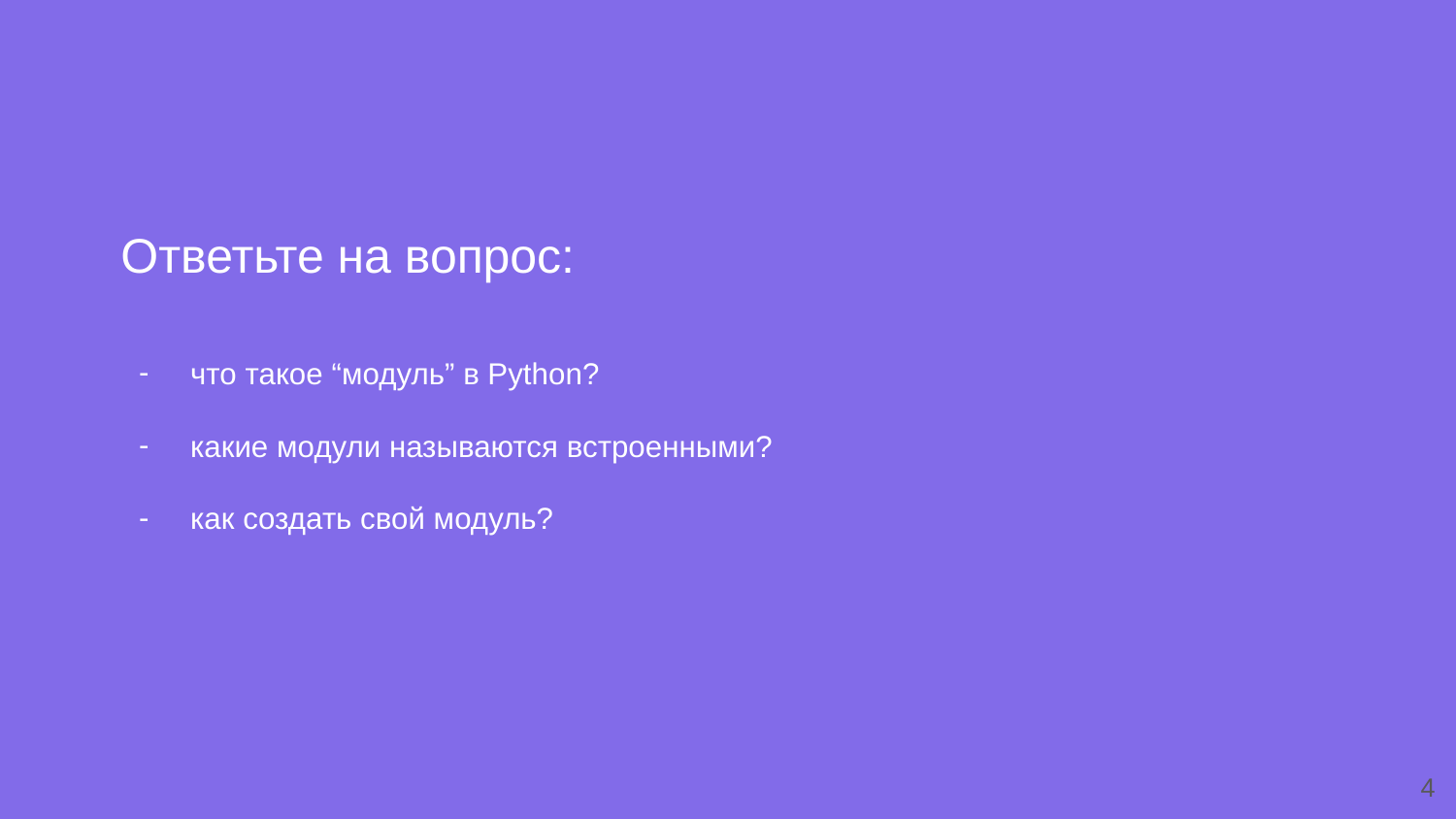

Ответьте на вопрос:
что такое “модуль” в Python?

какие модули называются встроенными?

как создать свой модуль?
4